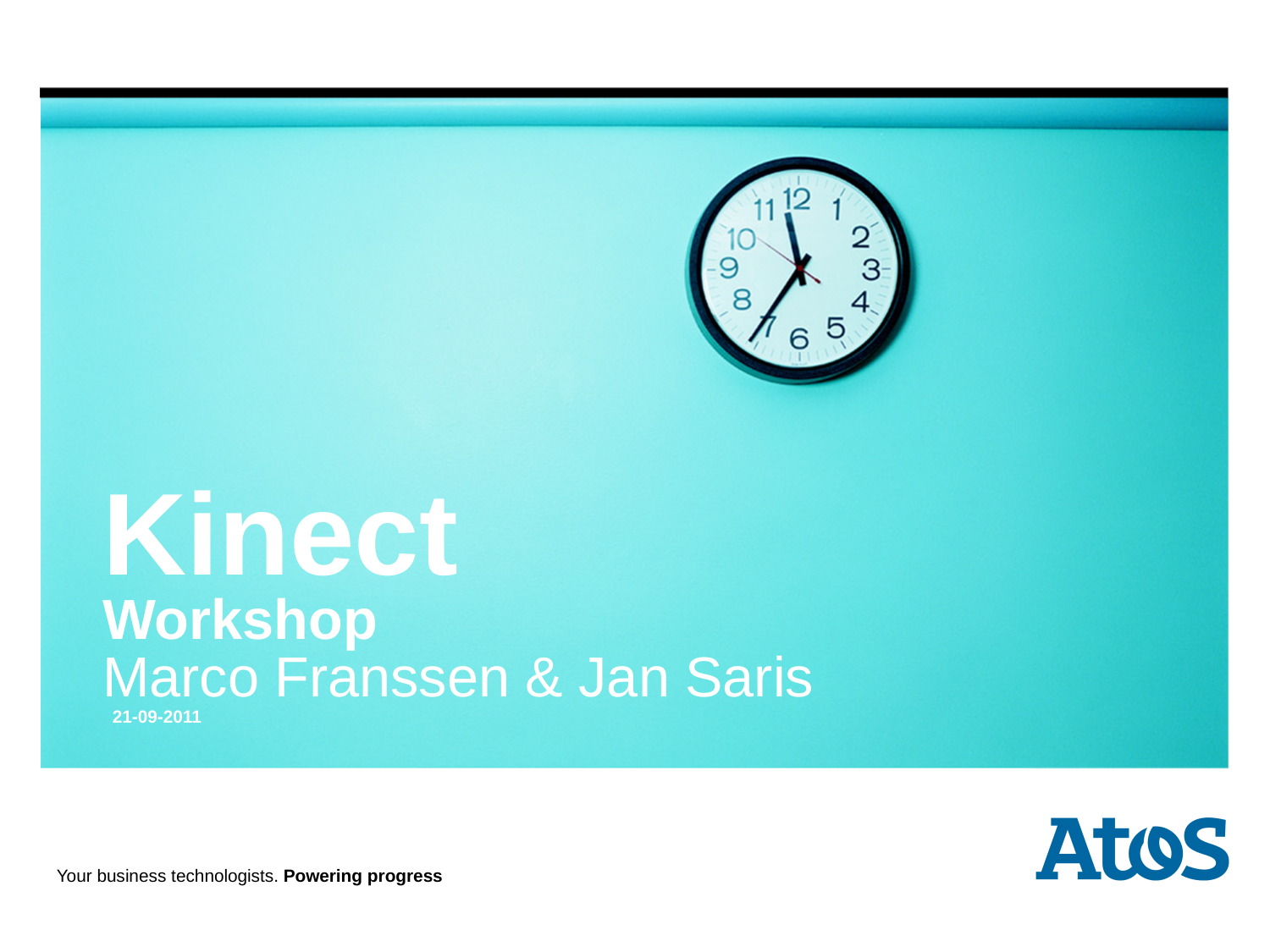

# Kinect
Workshop
Marco Franssen & Jan Saris